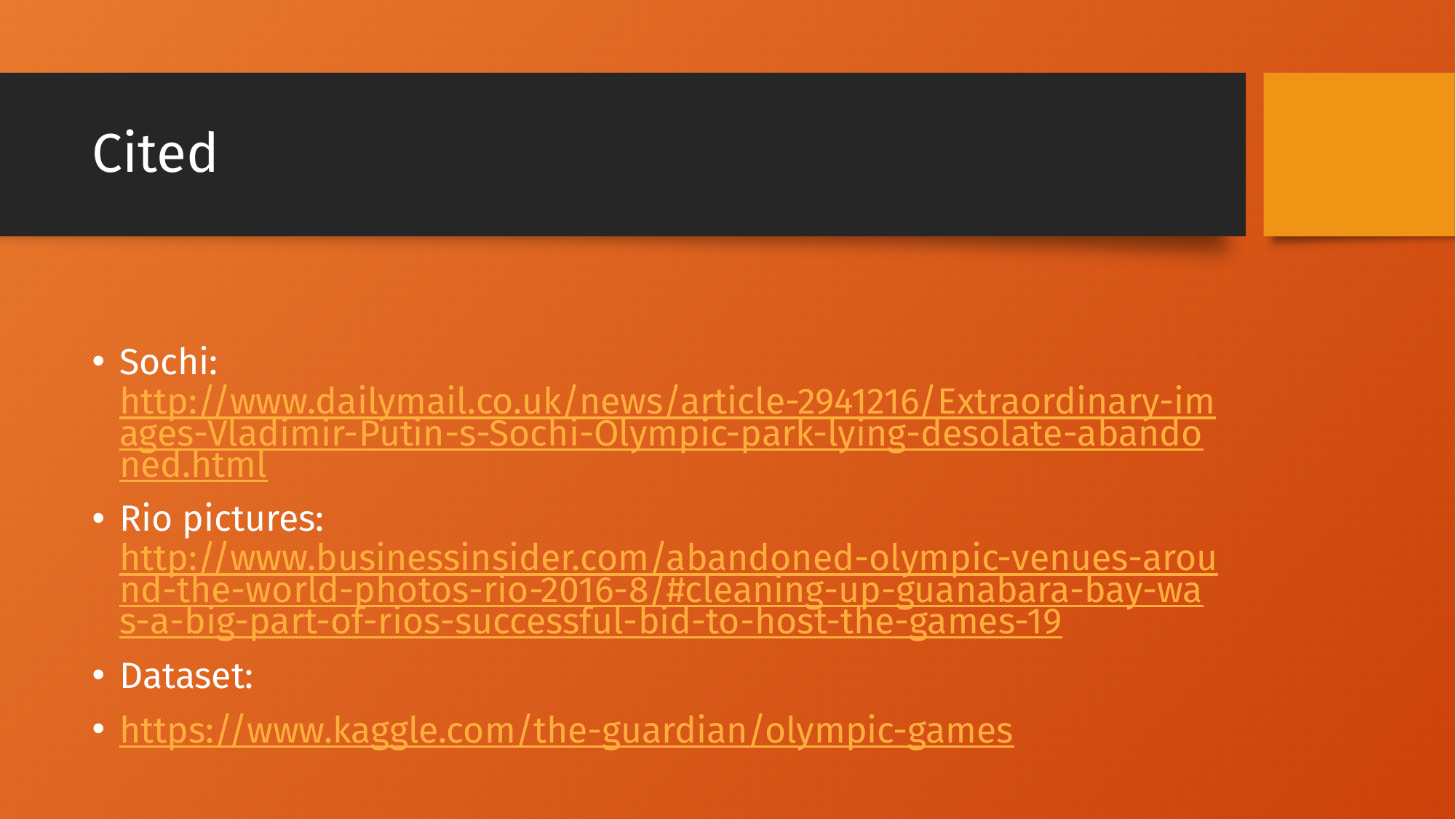

# Cited

Sochi: http://www.dailymail.co.uk/news/article-2941216/Extraordinary-images-Vladimir-Putin-s-Sochi-Olympic-park-lying-desolate-abandoned.html
Rio pictures: http://www.businessinsider.com/abandoned-olympic-venues-around-the-world-photos-rio-2016-8/#cleaning-up-guanabara-bay-was-a-big-part-of-rios-successful-bid-to-host-the-games-19
Dataset:
https://www.kaggle.com/the-guardian/olympic-games